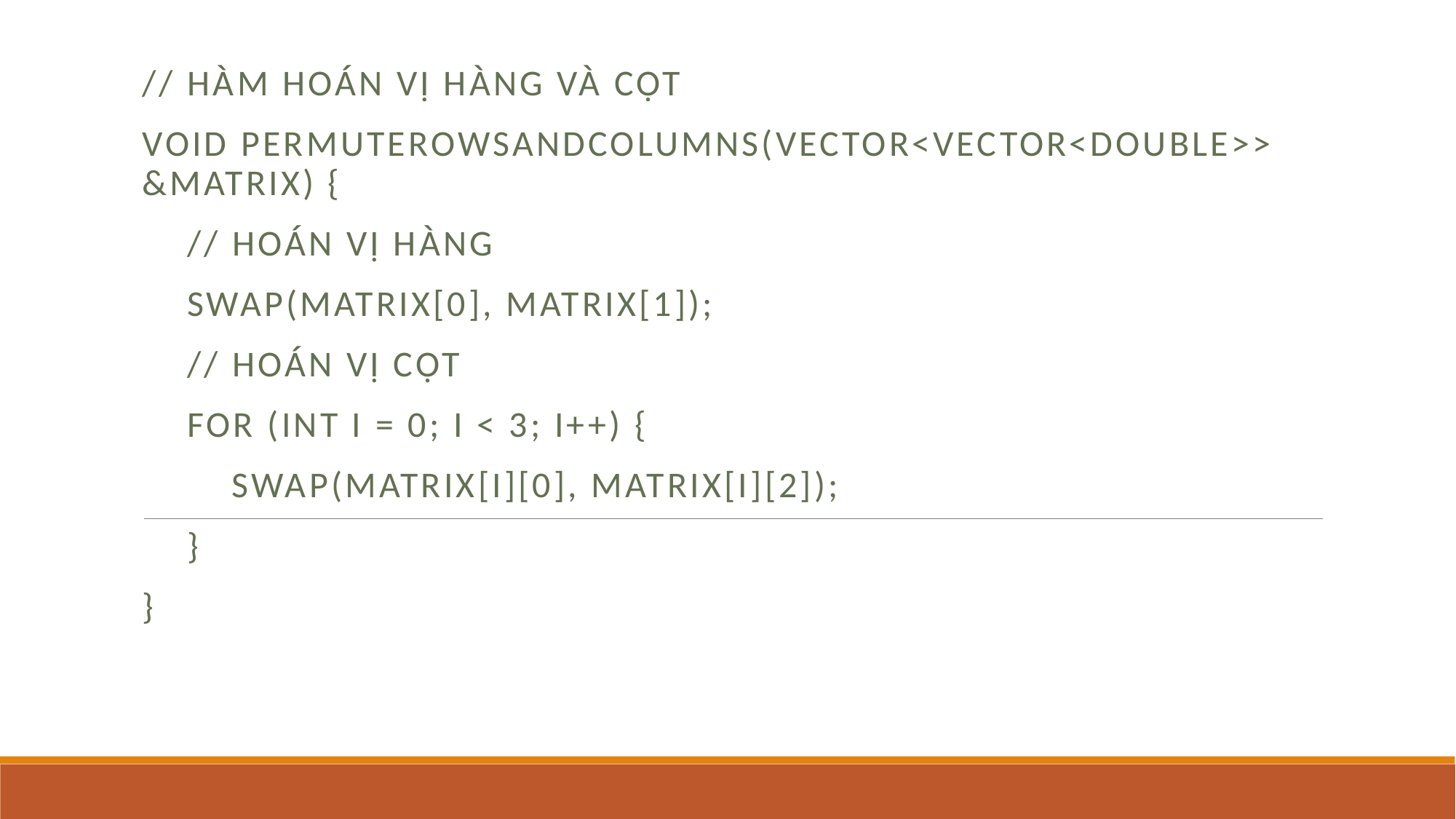

// Hàm hoán vị hàng và cột
void permuteRowsAndColumns(vector<vector<double>> &matrix) {
    // Hoán vị hàng
    swap(matrix[0], matrix[1]);
    // Hoán vị cột
    for (int i = 0; i < 3; i++) {
        swap(matrix[i][0], matrix[i][2]);
    }
}